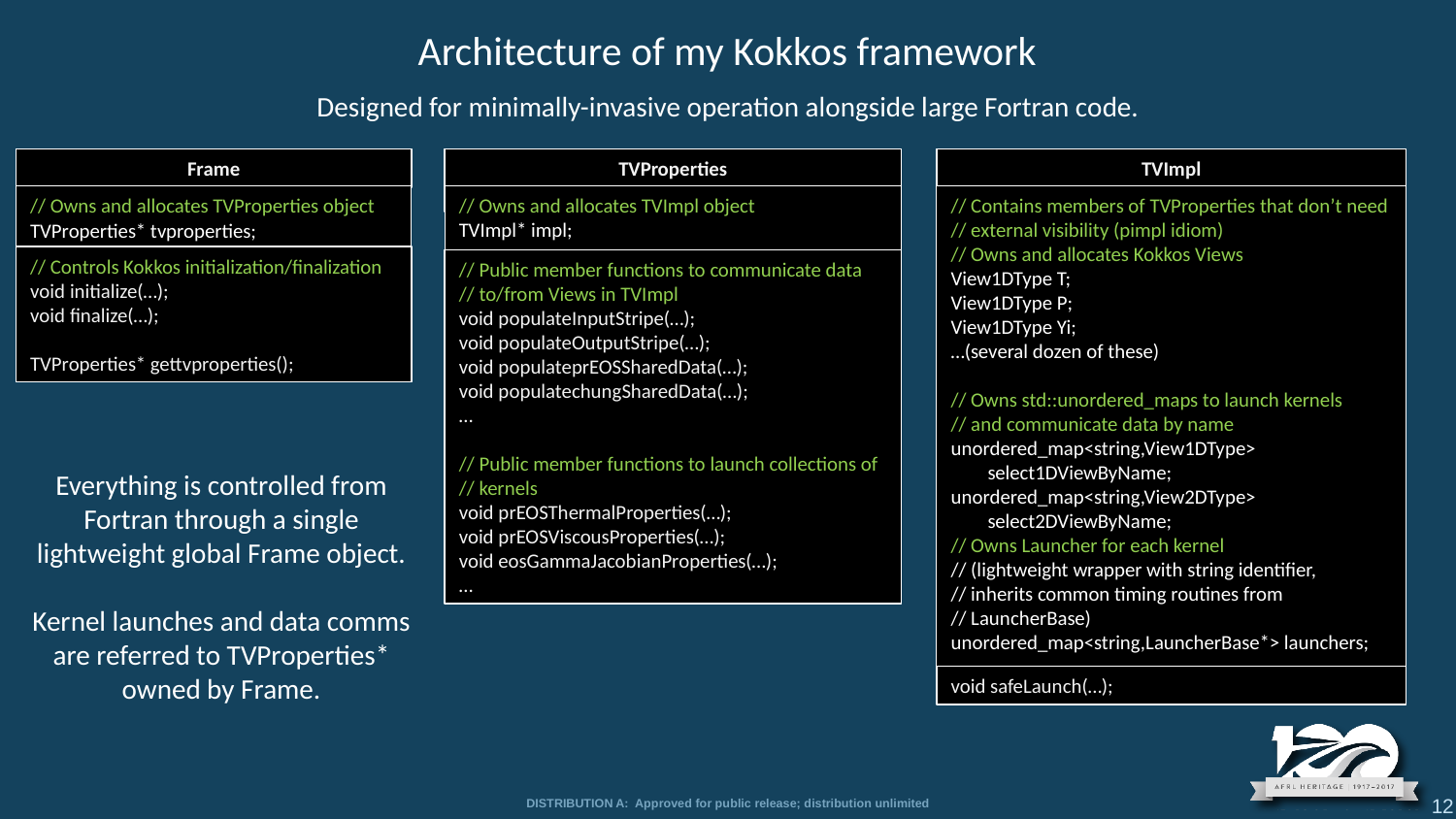

Architecture of my Kokkos framework
Designed for minimally-invasive operation alongside large Fortran code.

Frame
TVProperties

TVImpl

// Owns and allocates TVImpl object
TVImpl* impl;

// Contains members of TVProperties that don’t need
// external visibility (pimpl idiom)
// Owns and allocates Kokkos Views
View1DType T;
View1DType P;
View1DType Yi;
…(several dozen of these)

// Owns std::unordered_maps to launch kernels
// and communicate data by name
unordered_map<string,View1DType>
        select1DViewByName;
unordered_map<string,View2DType>
        select2DViewByName;
// Owns Launcher for each kernel
// (lightweight wrapper with string identifier,
// inherits common timing routines from
// LauncherBase)
unordered_map<string,LauncherBase*> launchers;

// Owns and allocates TVProperties object
TVProperties* tvproperties;
// Controls Kokkos initialization/finalization
void initialize(…);
void finalize(…);

TVProperties* gettvproperties();
// Public member functions to communicate data
// to/from Views in TVImpl
void populateInputStripe(…);
void populateOutputStripe(…);
void populateprEOSSharedData(…);
void populatechungSharedData(…);
…

// Public member functions to launch collections of
// kernels
void prEOSThermalProperties(…);
void prEOSViscousProperties(…);
void eosGammaJacobianProperties(…);
…
Everything is controlled from Fortran through a single lightweight global Frame object.

Kernel launches and data comms are referred to TVProperties* owned by Frame.

void safeLaunch(…);